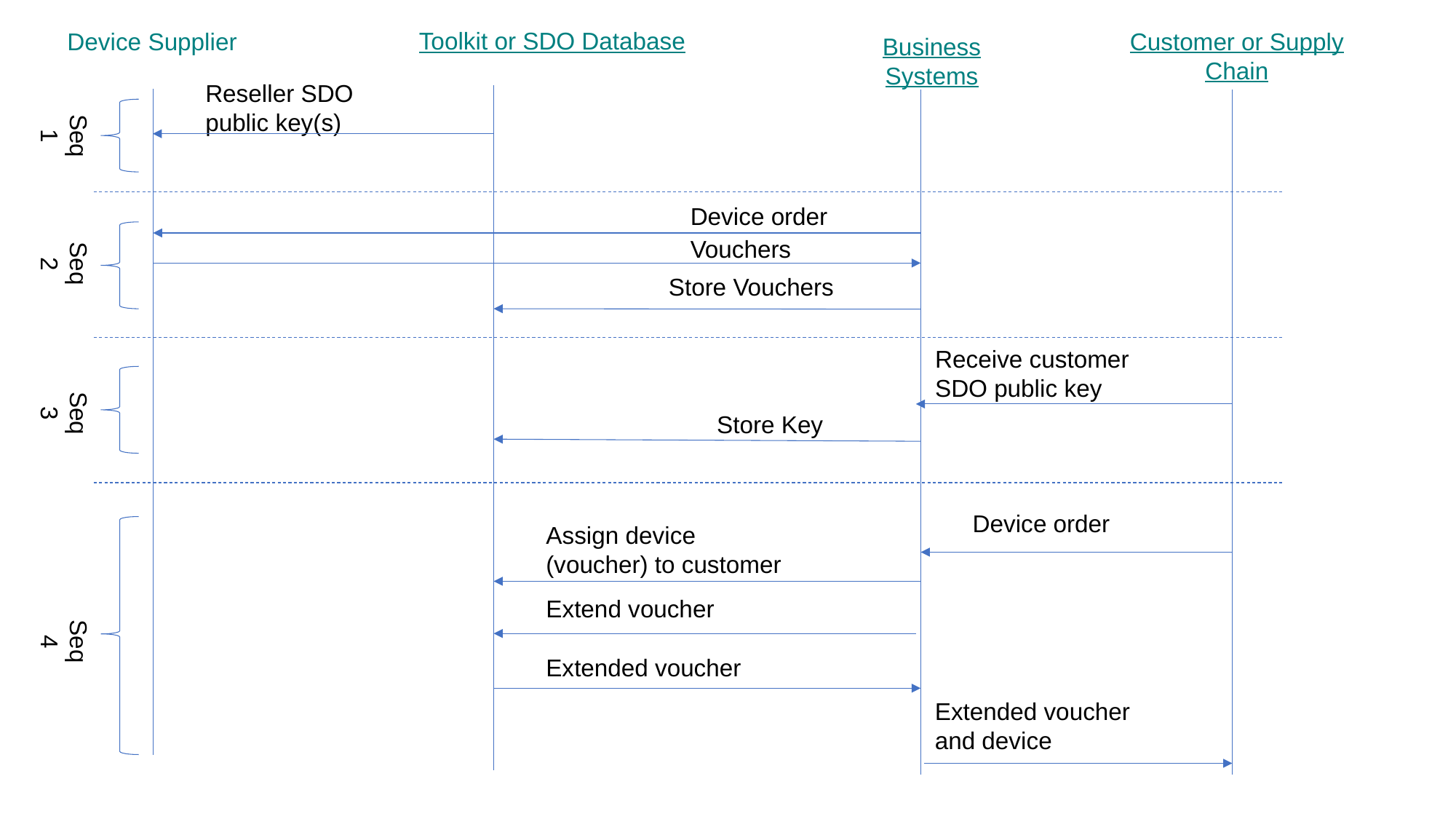

Toolkit or SDO Database
Customer or Supply Chain
Device Supplier
Business Systems
Reseller SDO public key(s)

Seq 1
Device order

Vouchers
Seq 2
Store Vouchers
Receive customer SDO public key

Seq 3
Store Key
Device order
Assign device (voucher) to customer

Extend voucher
Seq 4
Extended voucher
Extended voucher and device